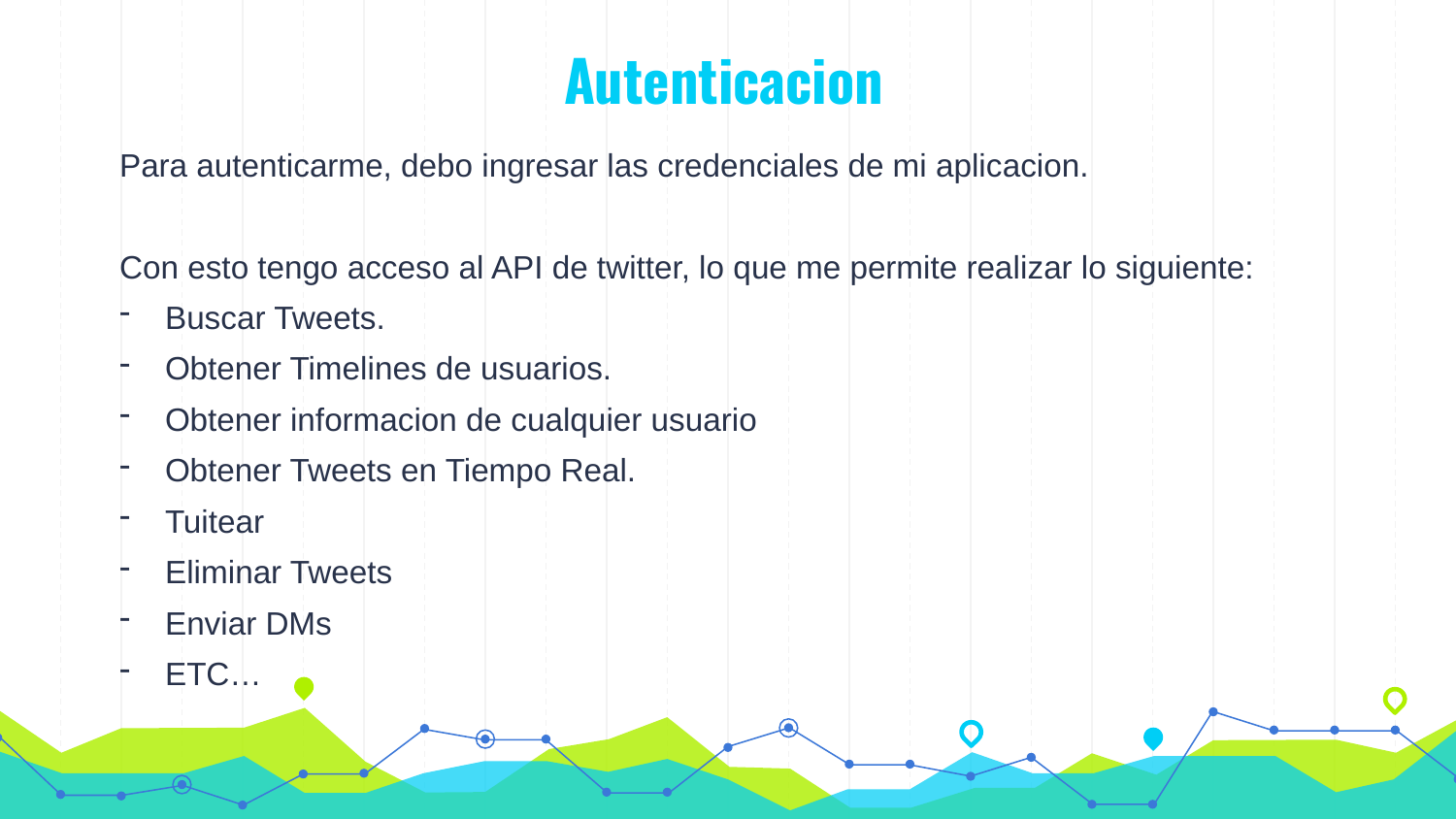

# Autenticacion
Para autenticarme, debo ingresar las credenciales de mi aplicacion.

Con esto tengo acceso al API de twitter, lo que me permite realizar lo siguiente:
Buscar Tweets.
Obtener Timelines de usuarios.
Obtener informacion de cualquier usuario
Obtener Tweets en Tiempo Real.
Tuitear
Eliminar Tweets
Enviar DMs
ETC…